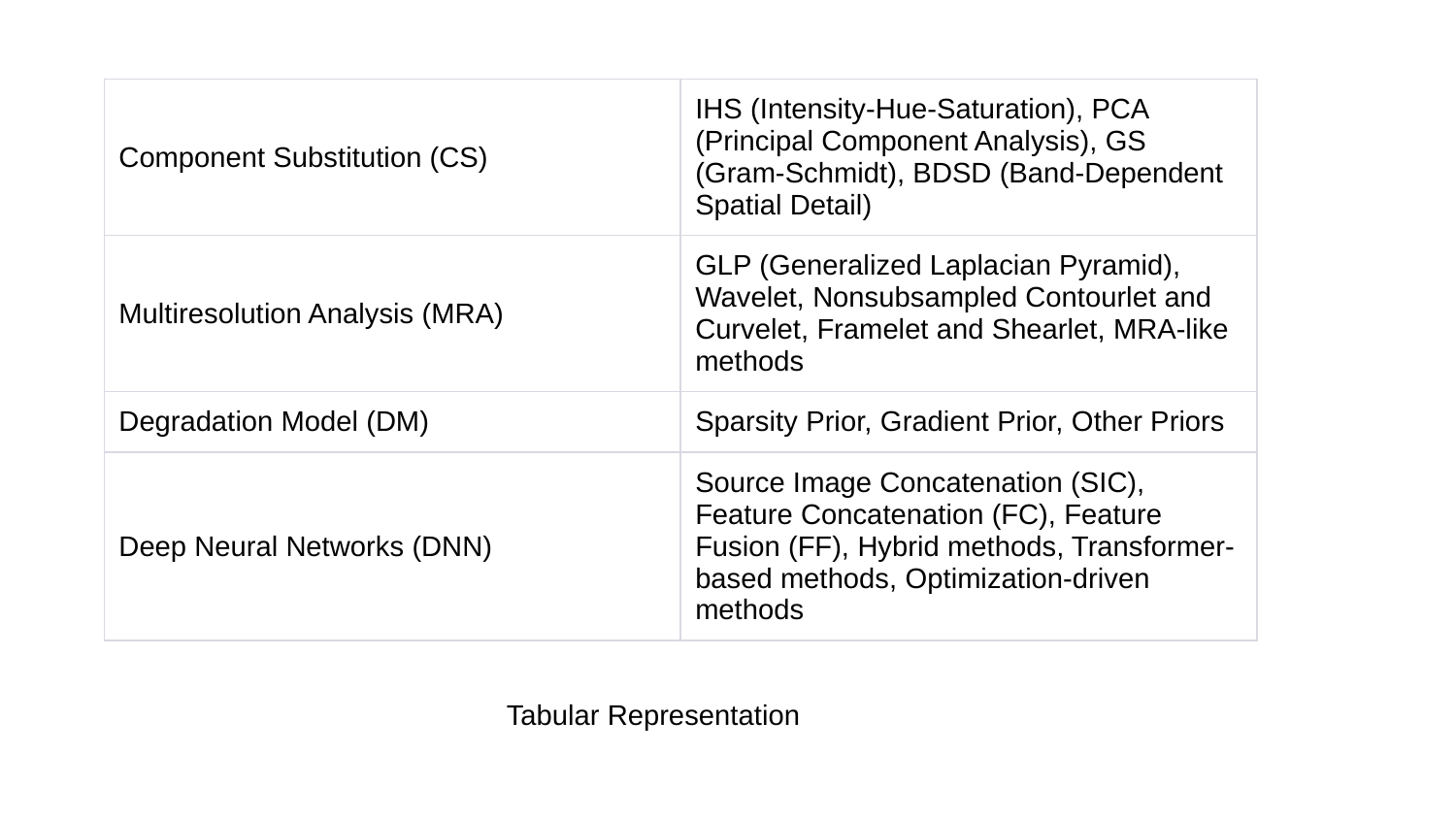

| Component Substitution (CS) | IHS (Intensity-Hue-Saturation), PCA (Principal Component Analysis), GS (Gram-Schmidt), BDSD (Band-Dependent Spatial Detail) |
| --- | --- |
| Multiresolution Analysis (MRA) | GLP (Generalized Laplacian Pyramid), Wavelet, Nonsubsampled Contourlet and Curvelet, Framelet and Shearlet, MRA-like methods |
| Degradation Model (DM) | Sparsity Prior, Gradient Prior, Other Priors |
| Deep Neural Networks (DNN) | Source Image Concatenation (SIC), Feature Concatenation (FC), Feature Fusion (FF), Hybrid methods, Transformer-based methods, Optimization-driven methods |
Tabular Representation